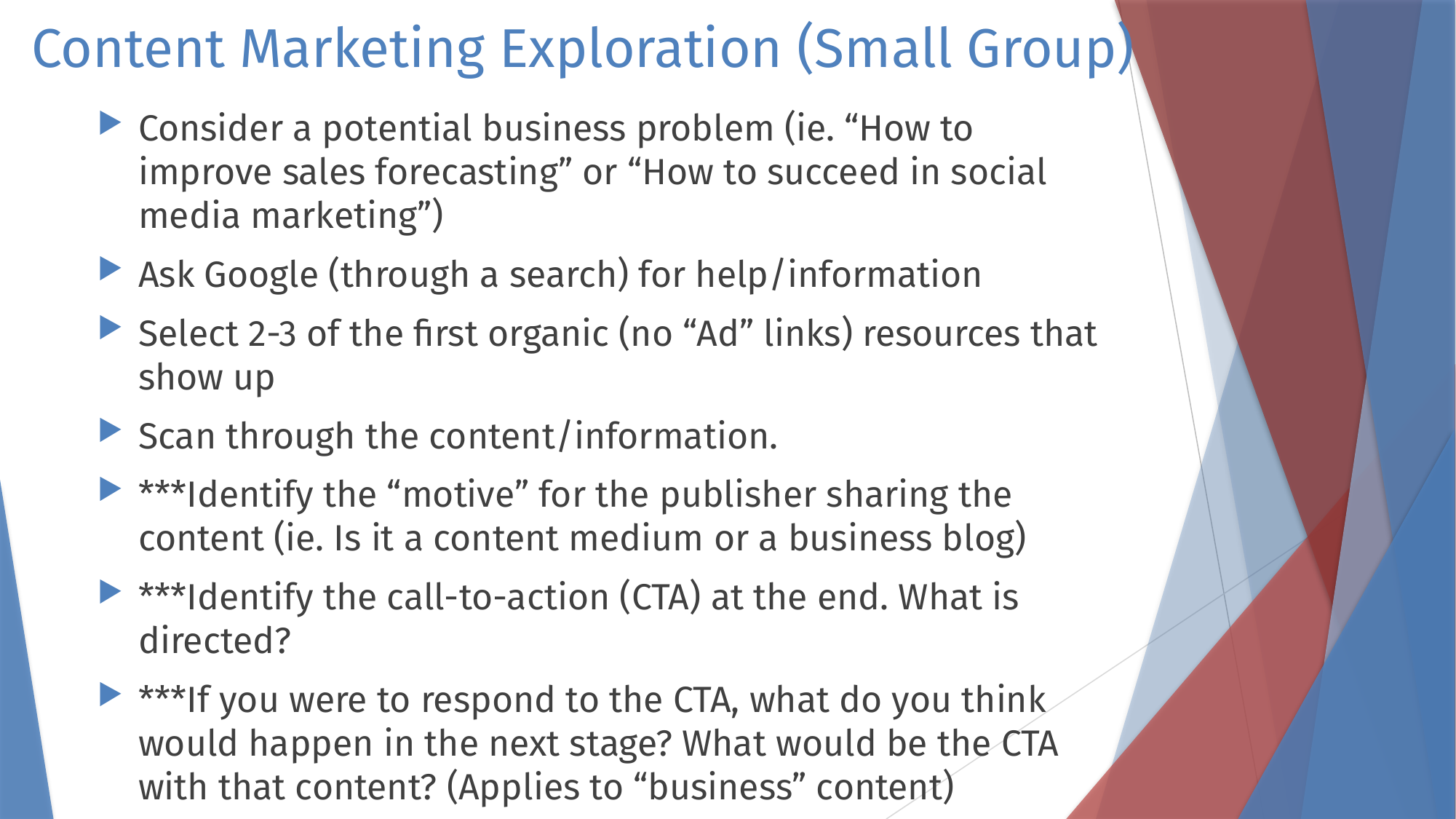

# Content Marketing Exploration (Small Group)
Consider a potential business problem (ie. “How to improve sales forecasting” or “How to succeed in social media marketing”)
Ask Google (through a search) for help/information
Select 2-3 of the first organic (no “Ad” links) resources that show up
Scan through the content/information.
***Identify the “motive” for the publisher sharing the content (ie. Is it a content medium or a business blog)
***Identify the call-to-action (CTA) at the end. What is directed?
***If you were to respond to the CTA, what do you think would happen in the next stage? What would be the CTA with that content? (Applies to “business” content)